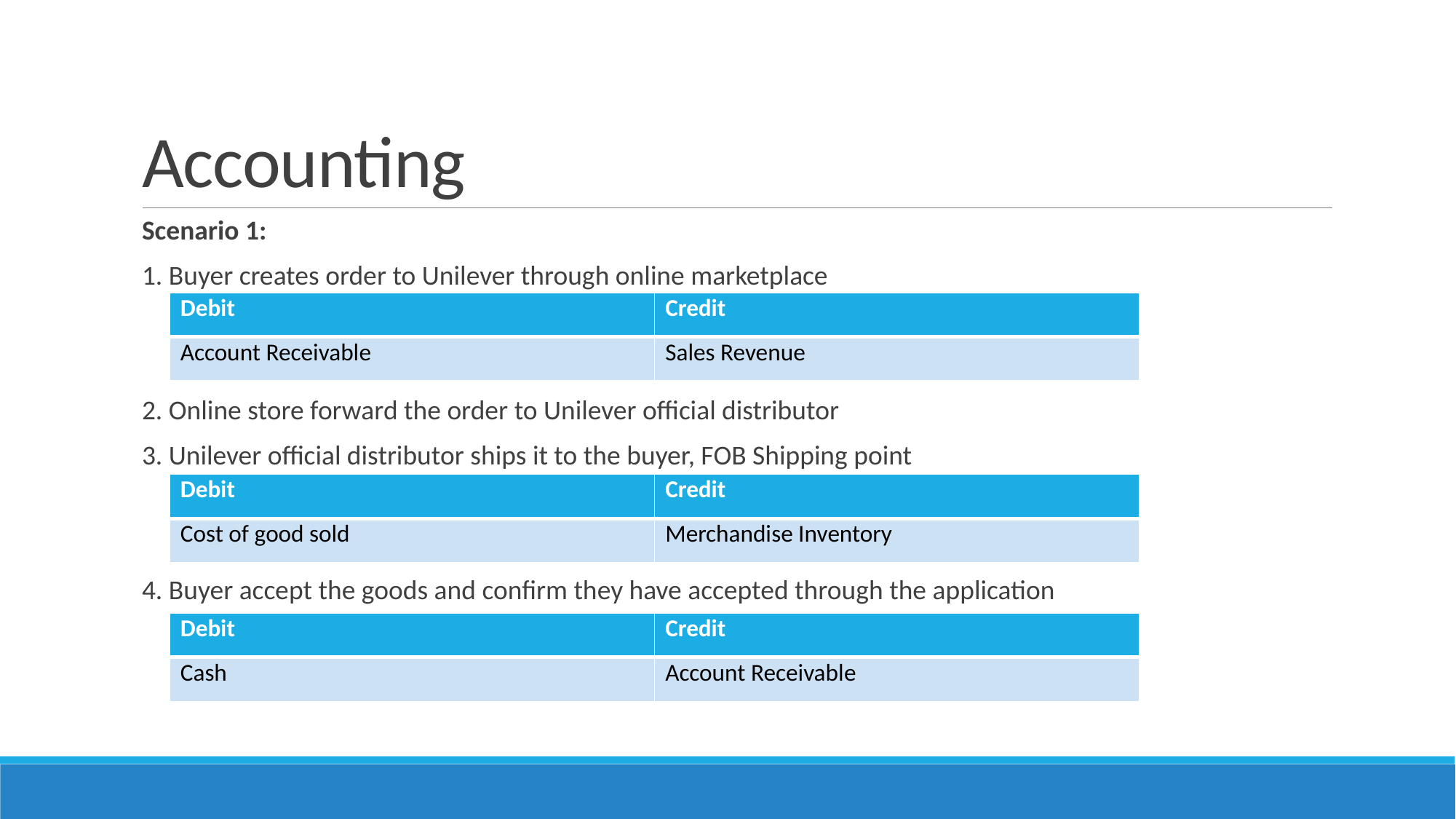

# Accounting
Scenario 1:
1. Buyer creates order to Unilever through online marketplace

2. Online store forward the order to Unilever official distributor
3. Unilever official distributor ships it to the buyer, FOB Shipping point

4. Buyer accept the goods and confirm they have accepted through the application

| Debit | Credit |
| --- | --- |
| Account Receivable | Sales Revenue |
| Debit | Credit |
| --- | --- |
| Cost of good sold | Merchandise Inventory |
| Debit | Credit |
| --- | --- |
| Cash | Account Receivable |